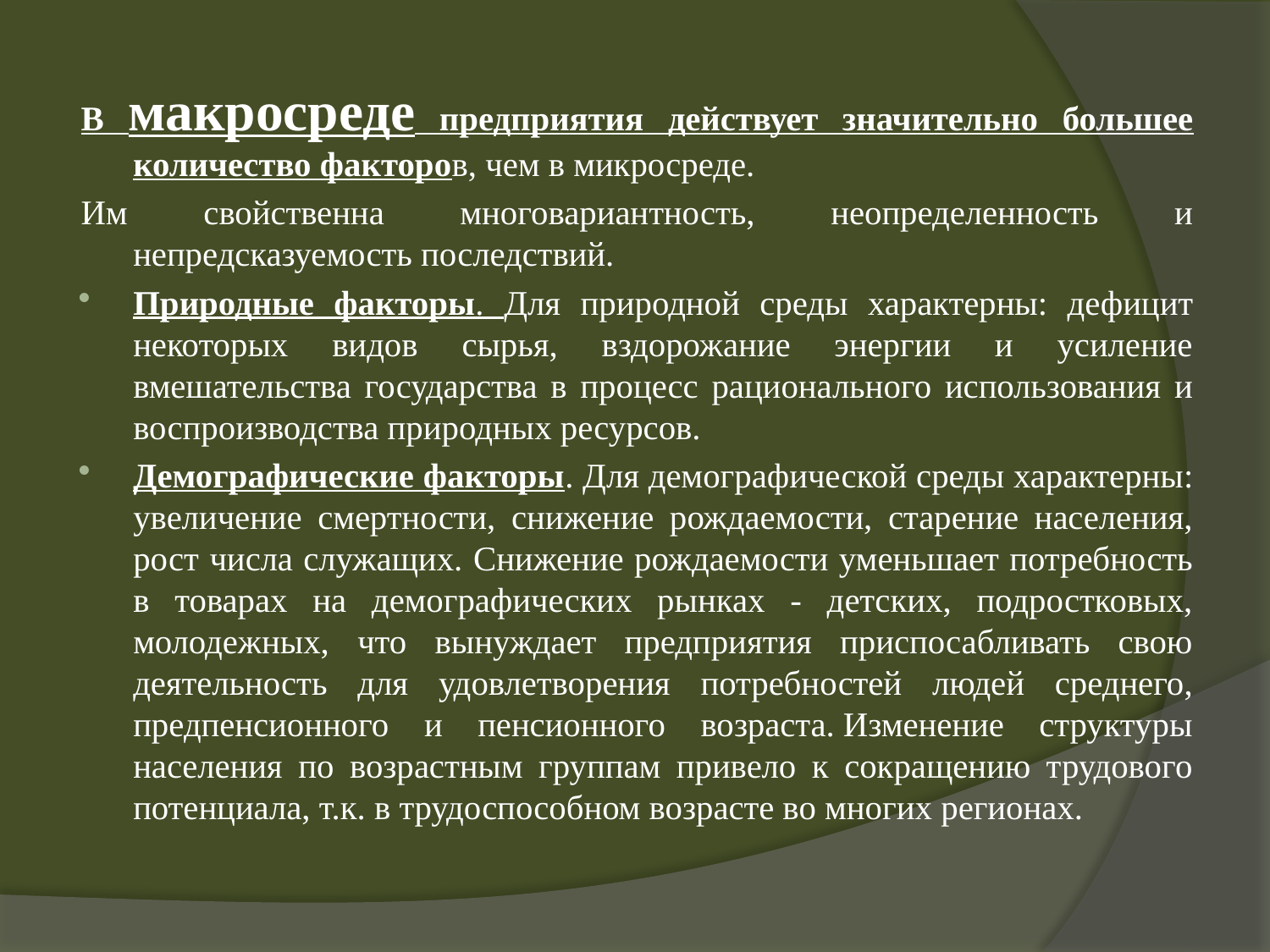

В макросреде предприятия действует значительно большее количество факторов, чем в микросреде.
Им свойственна многовариантность, неопределенность и непредсказуемость последствий.
Природные факторы. Для природной среды характерны: дефицит некоторых видов сырья, вздорожание энергии и усиление вмешательства государства в процесс рационального использования и воспроизводства природных ресурсов.
Демографические факторы. Для демографической среды характерны: увеличение смертности, снижение рождаемости, старение населения, рост числа служащих. Снижение рождаемости уменьшает потребность в товарах на демографических рынках - детских, подростковых, молодежных, что вынуждает предприятия приспосабливать свою деятельность для удовлетворения потребностей людей среднего, предпенсионного и пенсионного возраста. Изменение структуры населения по возрастным группам привело к сокращению трудового потенциала, т.к. в трудоспособном возрасте во многих регионах.